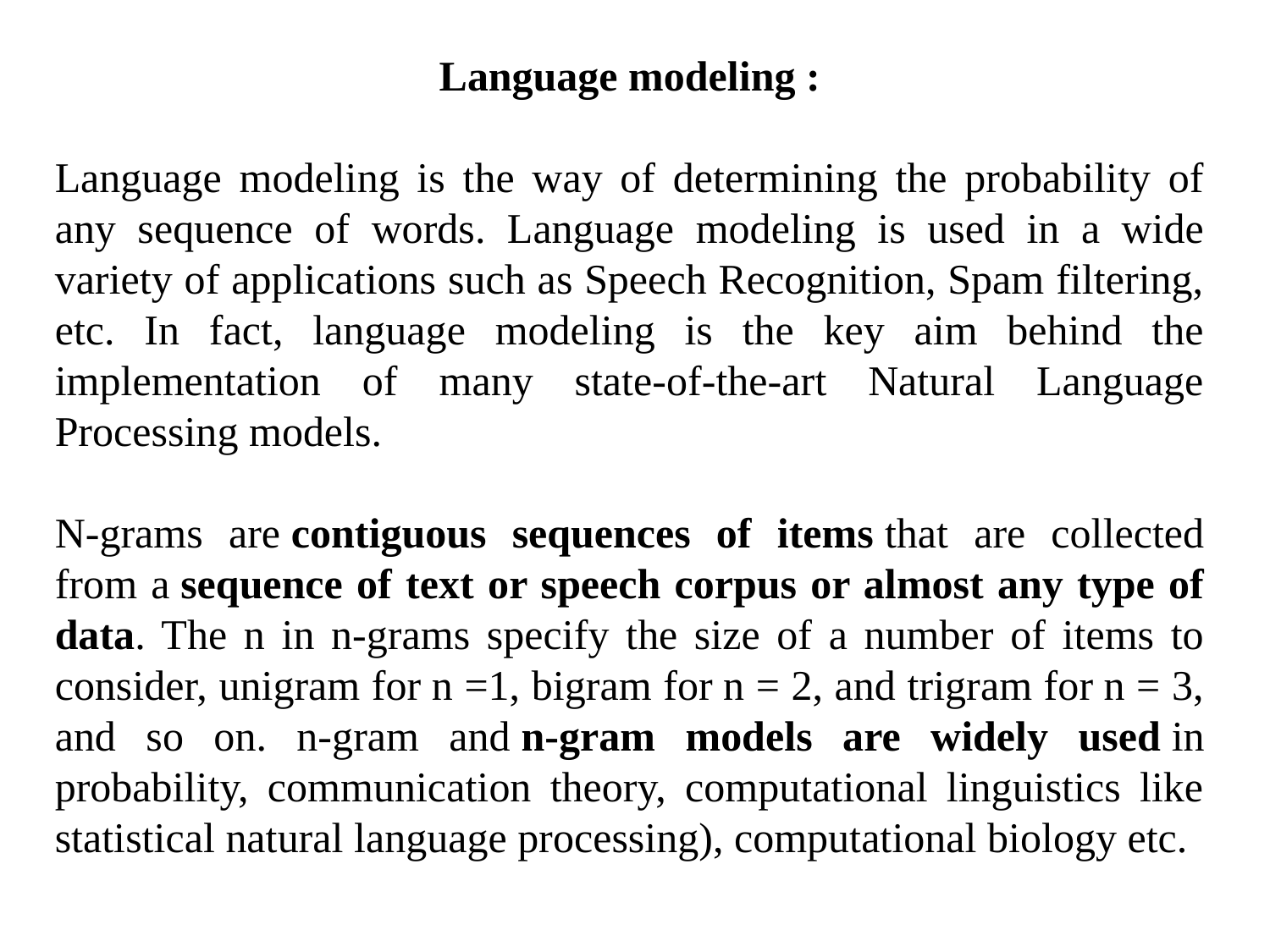

Language modeling :

Language modeling is the way of determining the probability of any sequence of words. Language modeling is used in a wide variety of applications such as Speech Recognition, Spam filtering, etc. In fact, language modeling is the key aim behind the implementation of many state-of-the-art Natural Language Processing models.

N-grams are contiguous sequences of items that are collected from a sequence of text or speech corpus or almost any type of data. The n in n-grams specify the size of a number of items to consider, unigram for n =1, bigram for n = 2, and trigram for n = 3, and so on. n-gram and n-gram models are widely used in probability, communication theory, computational linguistics like statistical natural language processing), computational biology etc.